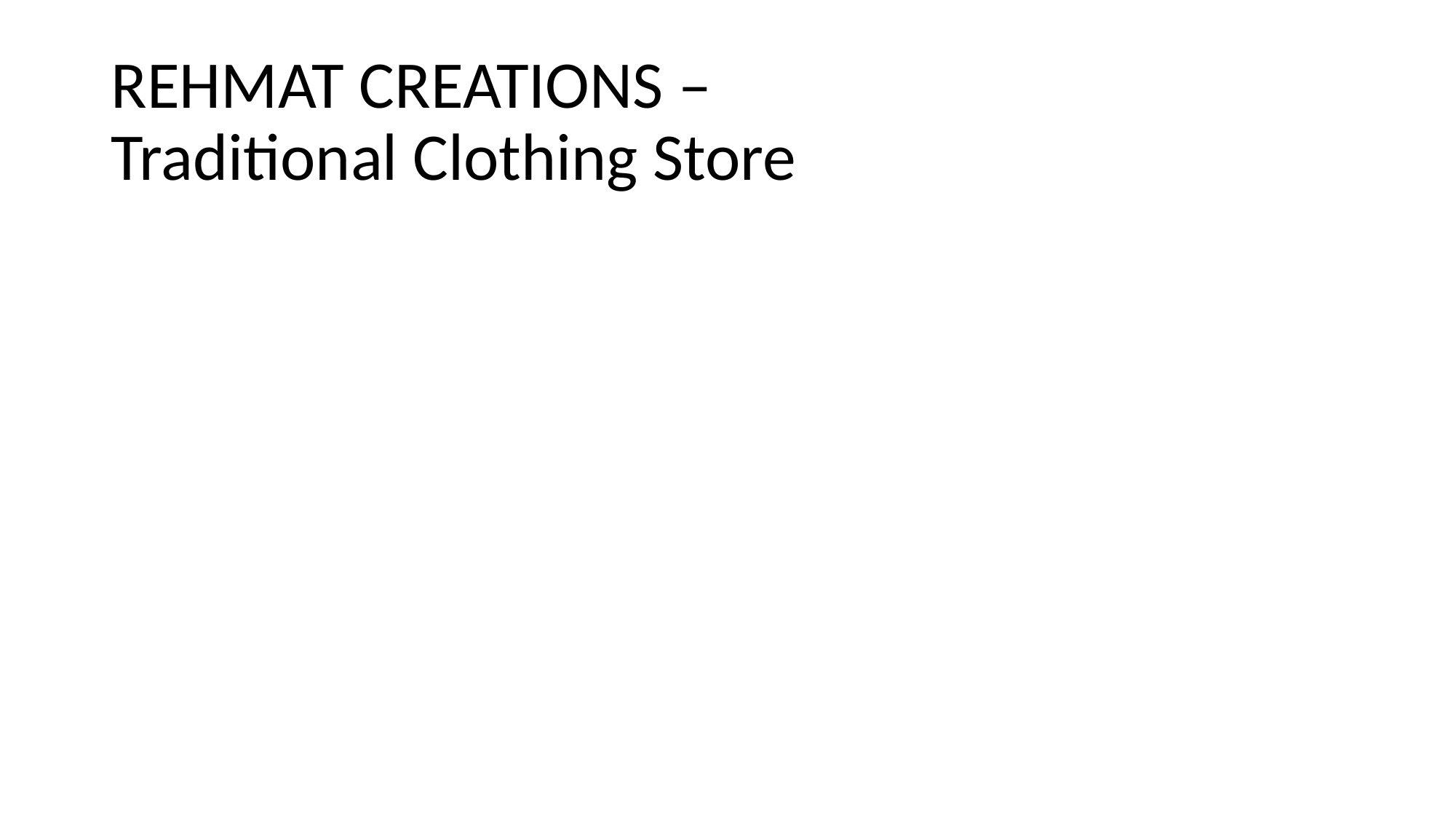

# REHMAT CREATIONS – Traditional Clothing Store